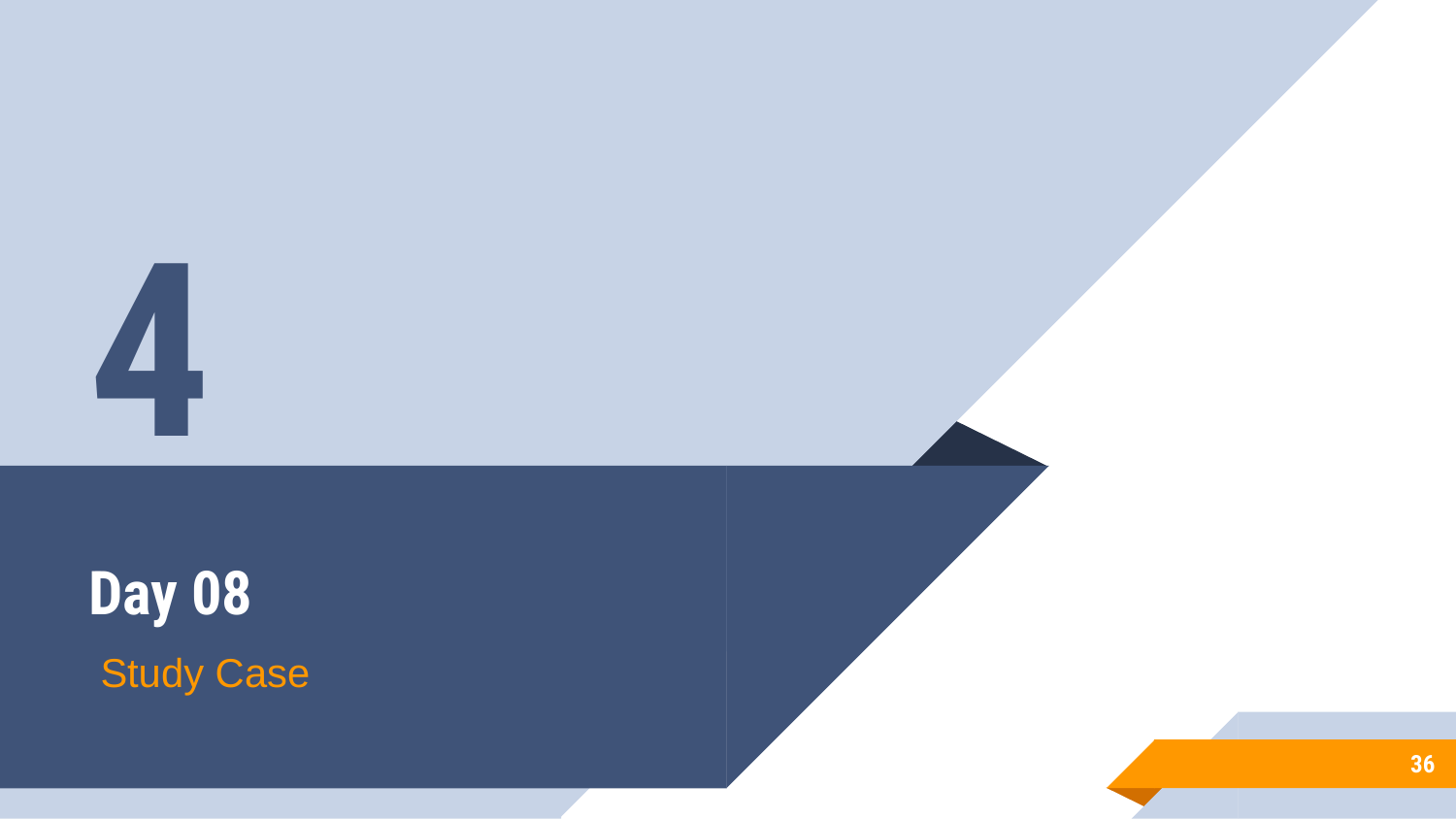

4
# Day 08
Study Case
36